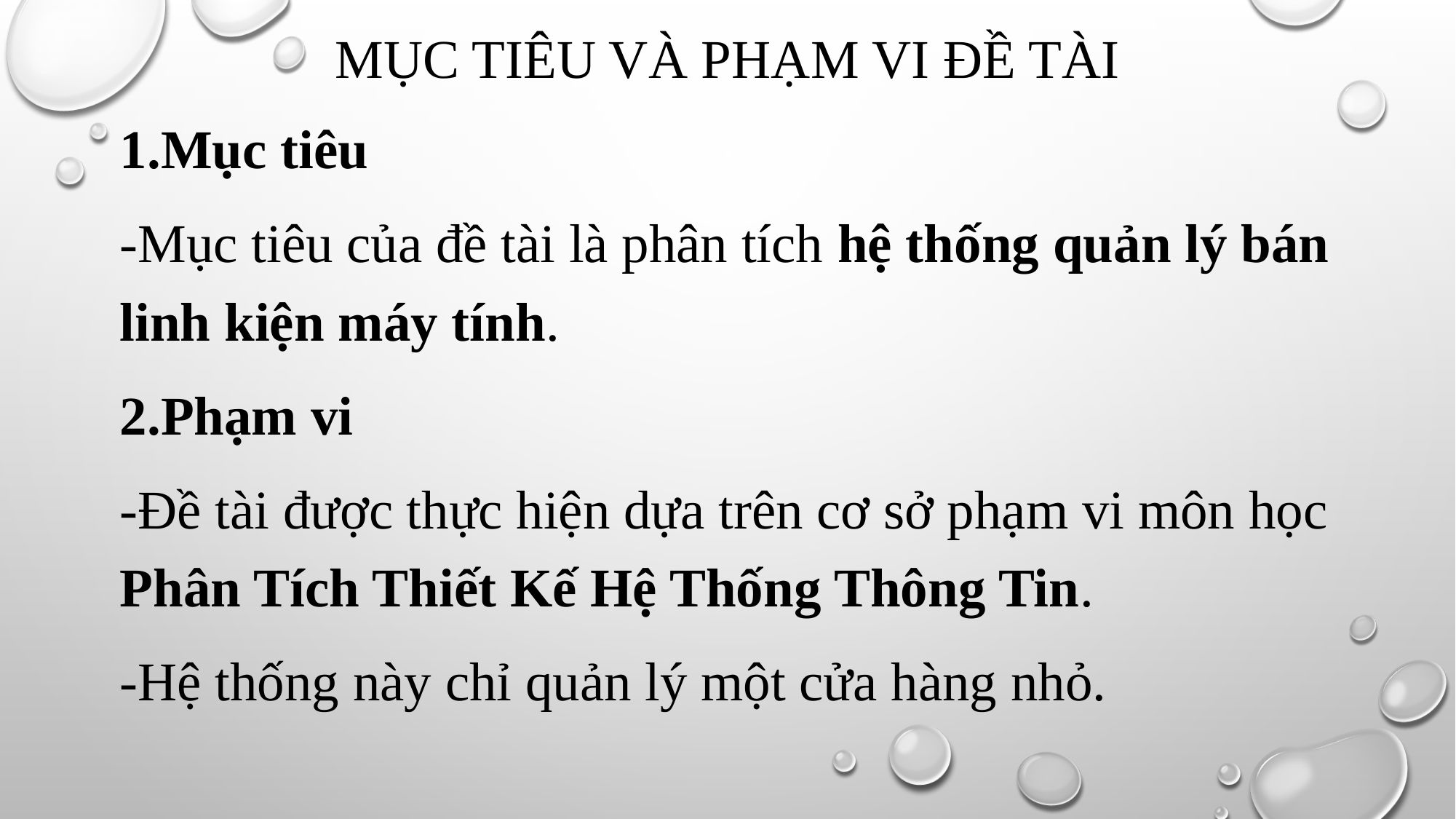

# MỤC TIÊU VÀ PHẠM VI ĐỀ TÀI
1.Mục tiêu
-Mục tiêu của đề tài là phân tích hệ thống quản lý bán linh kiện máy tính.
2.Phạm vi
-Đề tài được thực hiện dựa trên cơ sở phạm vi môn học Phân Tích Thiết Kế Hệ Thống Thông Tin.
-Hệ thống này chỉ quản lý một cửa hàng nhỏ.